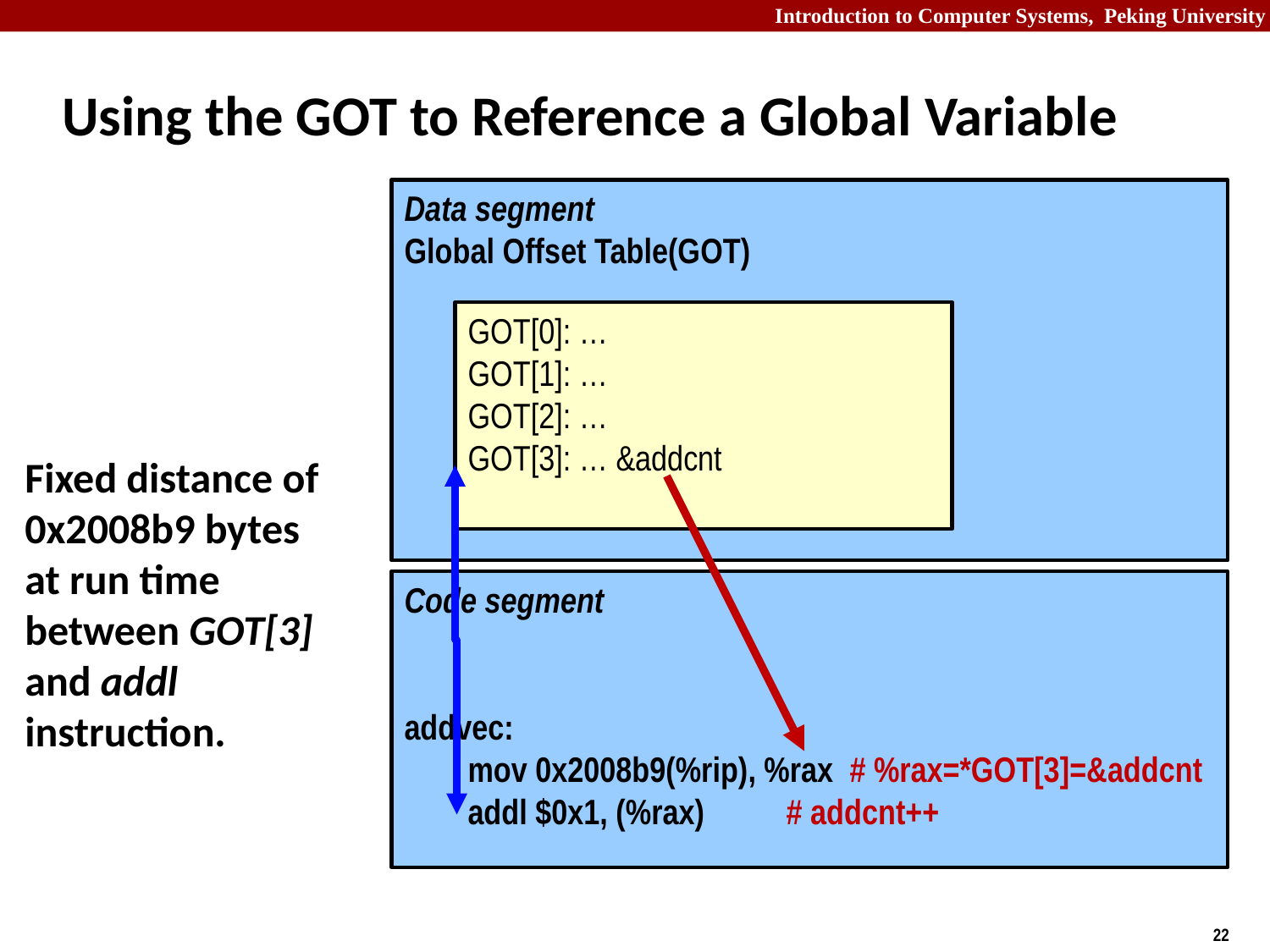

# Using the GOT to Reference a Global Variable
Data segment
Global Offset Table(GOT)
GOT[0]: …
GOT[1]: …
GOT[2]: …
GOT[3]: … &addcnt
Fixed distance of 0x2008b9 bytes at run time between GOT[3] and addl instruction.
Code segment

addvec:
mov 0x2008b9(%rip), %rax  # %rax=*GOT[3]=&addcnt
addl $0x1, (%rax)	        # addcnt++